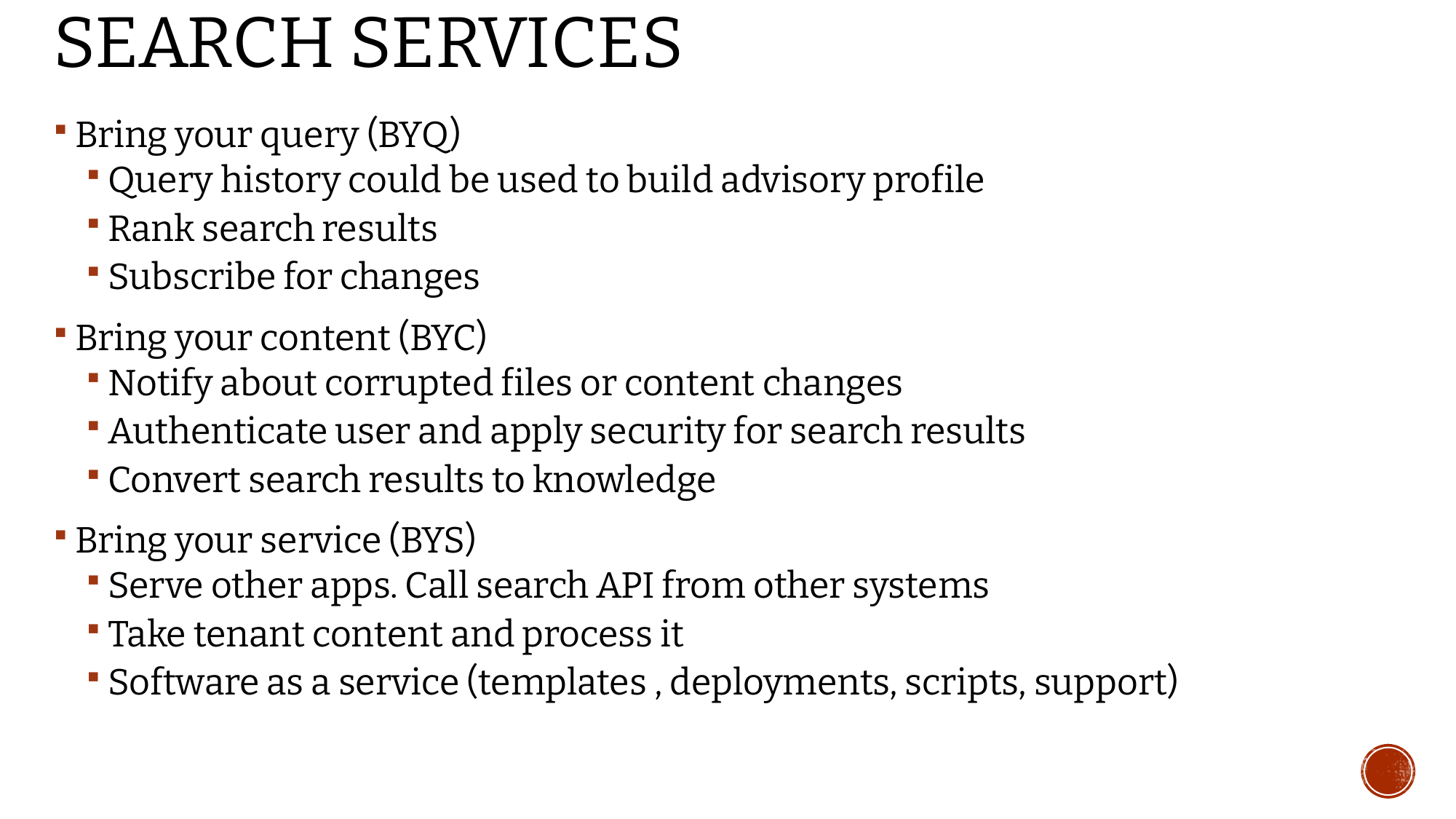

# Search Services
Bring your query (BYQ)
Query history could be used to build advisory profile
Rank search results
Subscribe for changes
Bring your content (BYC)
Notify about corrupted files or content changes
Authenticate user and apply security for search results
Convert search results to knowledge
Bring your service (BYS)
Serve other apps. Call search API from other systems
Take tenant content and process it
Software as a service (templates , deployments, scripts, support)